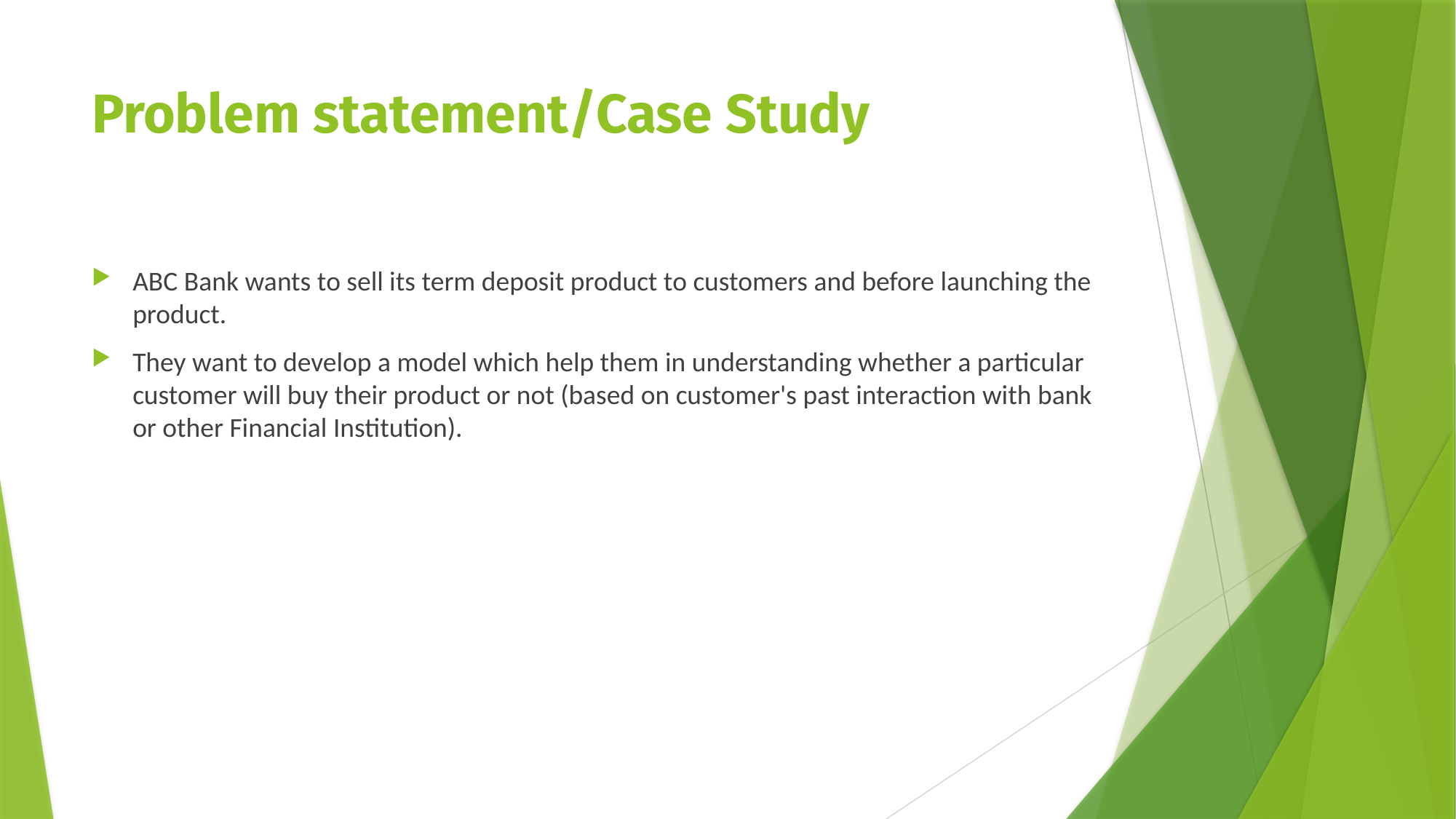

# Problem statement/Case Study
ABC Bank wants to sell its term deposit product to customers and before launching the product.
They want to develop a model which help them in understanding whether a particular customer will buy their product or not (based on customer's past interaction with bank or other Financial Institution).